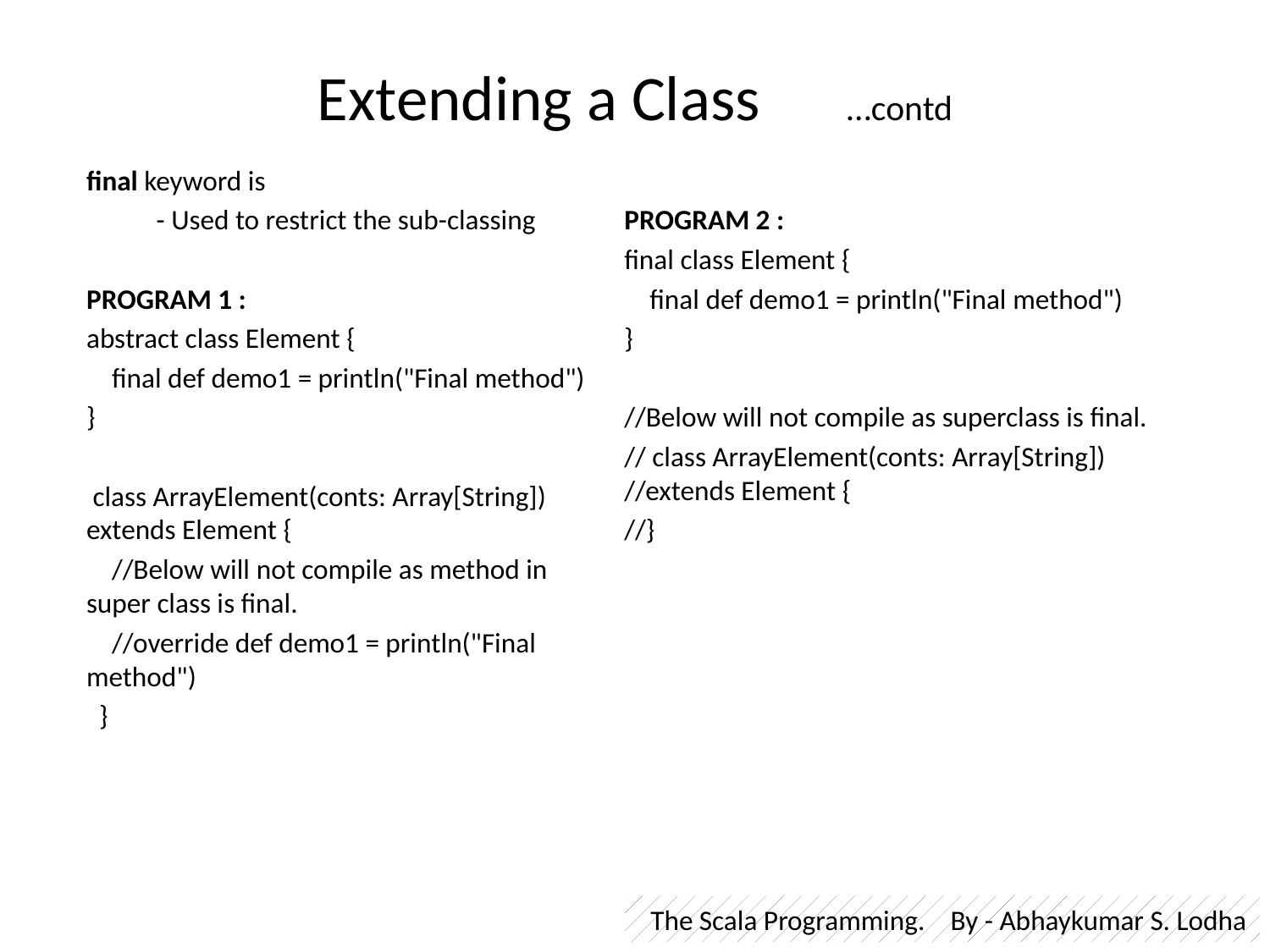

# Extending a Class      …contd
final keyword is
           - Used to restrict the sub-classing

PROGRAM 1 :
abstract class Element {
    final def demo1 = println("Final method")
}

 class ArrayElement(conts: Array[String]) extends Element {
    //Below will not compile as method in super class is final.
    //override def demo1 = println("Final method")
  }

PROGRAM 2 :
final class Element {
    final def demo1 = println("Final method")
}

//Below will not compile as superclass is final.
// class ArrayElement(conts: Array[String]) //extends Element {
//}